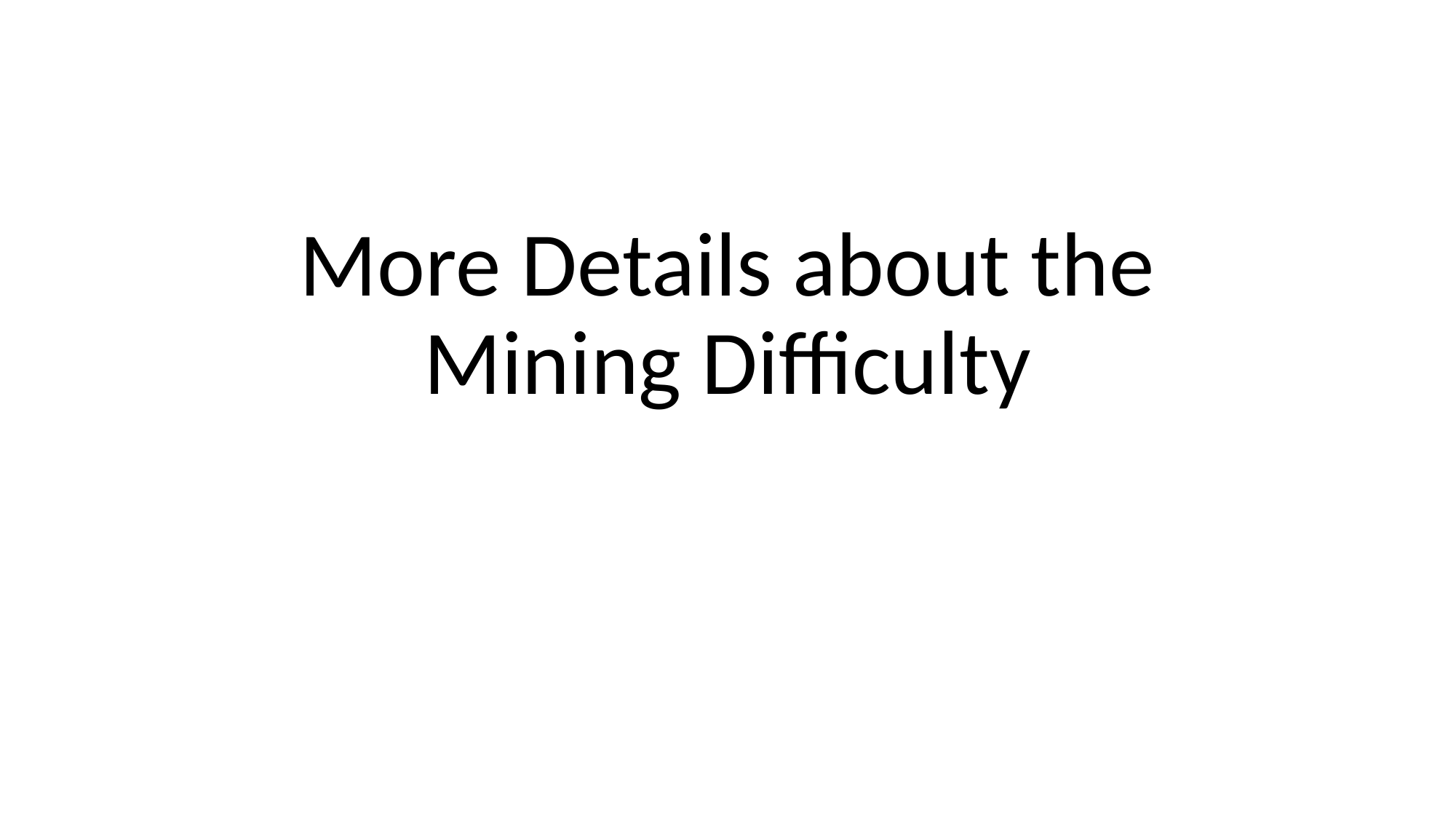

# More Details about the Mining Difficulty